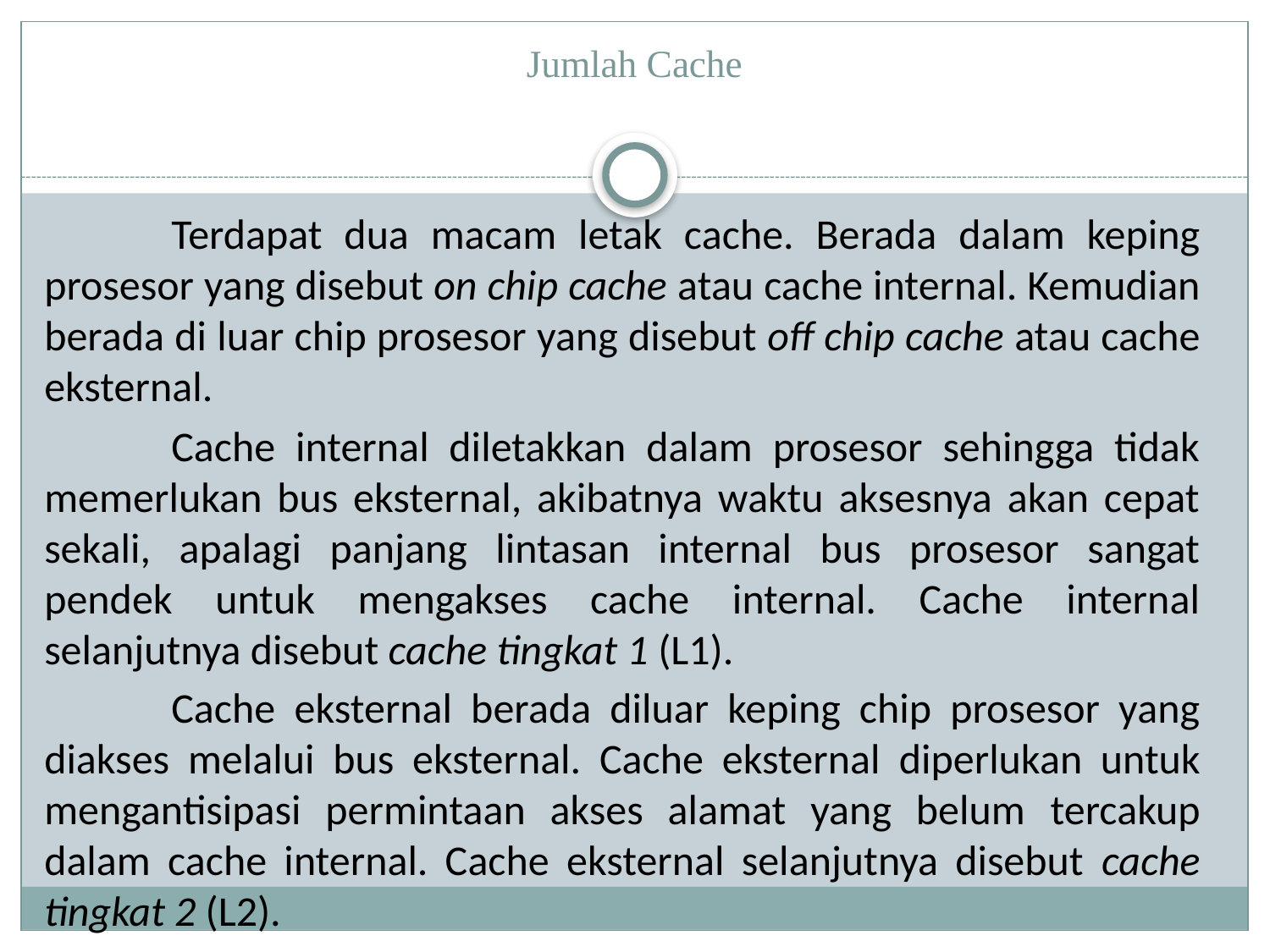

# Jumlah Cache
	Terdapat dua macam letak cache. Berada dalam keping prosesor yang disebut on chip cache atau cache internal. Kemudian berada di luar chip prosesor yang disebut off chip cache atau cache eksternal.
	Cache internal diletakkan dalam prosesor sehingga tidak memerlukan bus eksternal, akibatnya waktu aksesnya akan cepat sekali, apalagi panjang lintasan internal bus prosesor sangat pendek untuk mengakses cache internal. Cache internal selanjutnya disebut cache tingkat 1 (L1).
	Cache eksternal berada diluar keping chip prosesor yang diakses melalui bus eksternal. Cache eksternal diperlukan untuk mengantisipasi permintaan akses alamat yang belum tercakup dalam cache internal. Cache eksternal selanjutnya disebut cache tingkat 2 (L2).